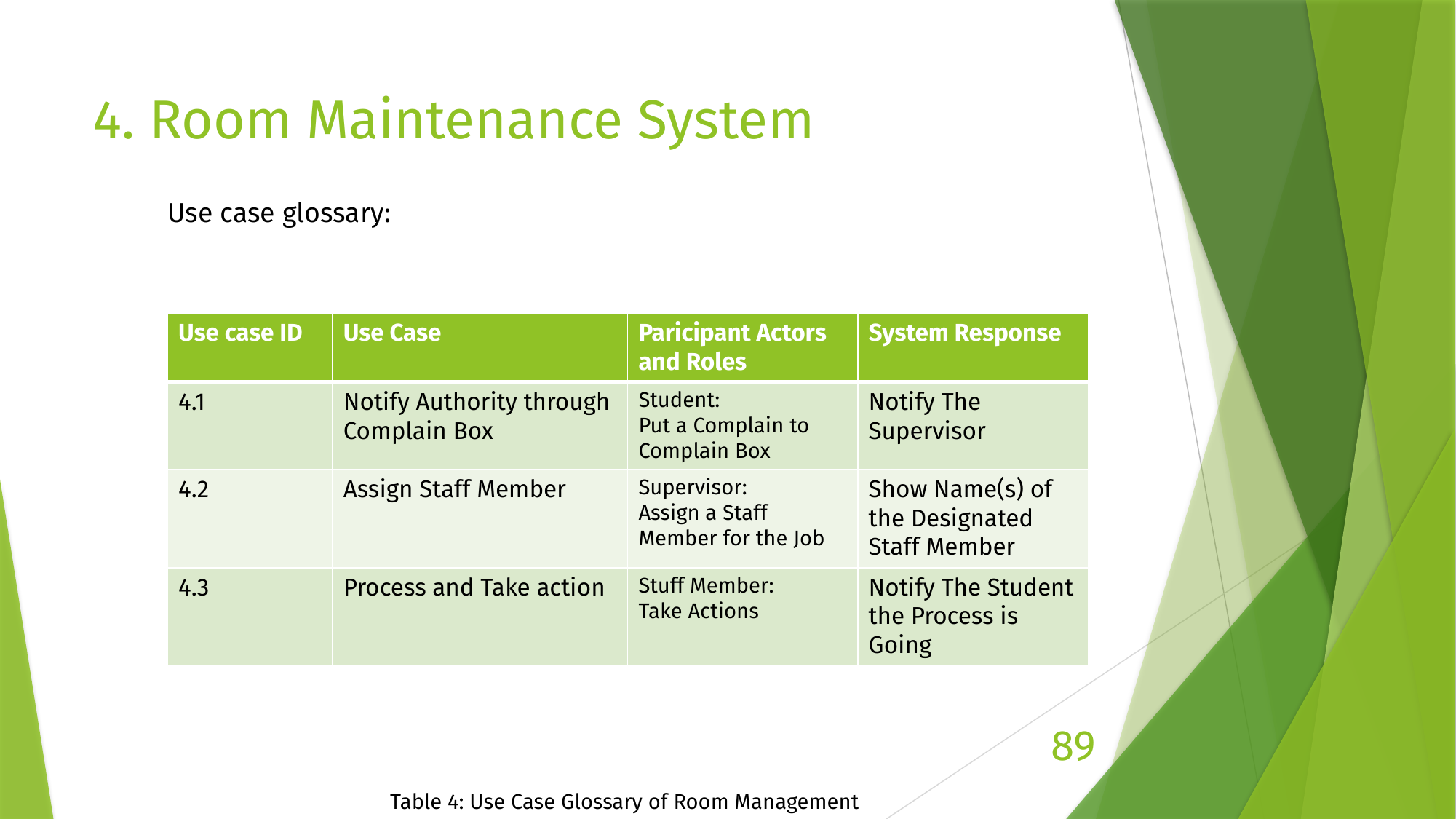

# 4. Room Maintenance System
Use case glossary:
| Use case ID | Use Case | Paricipant Actors and Roles | System Response |
| --- | --- | --- | --- |
| 4.1 | Notify Authority through Complain Box | Student: Put a Complain to Complain Box | Notify The Supervisor |
| 4.2 | Assign Staff Member | Supervisor: Assign a Staff Member for the Job | Show Name(s) of the Designated Staff Member |
| 4.3 | Process and Take action | Stuff Member: Take Actions | Notify The Student the Process is Going |
89
Table 4: Use Case Glossary of Room Management